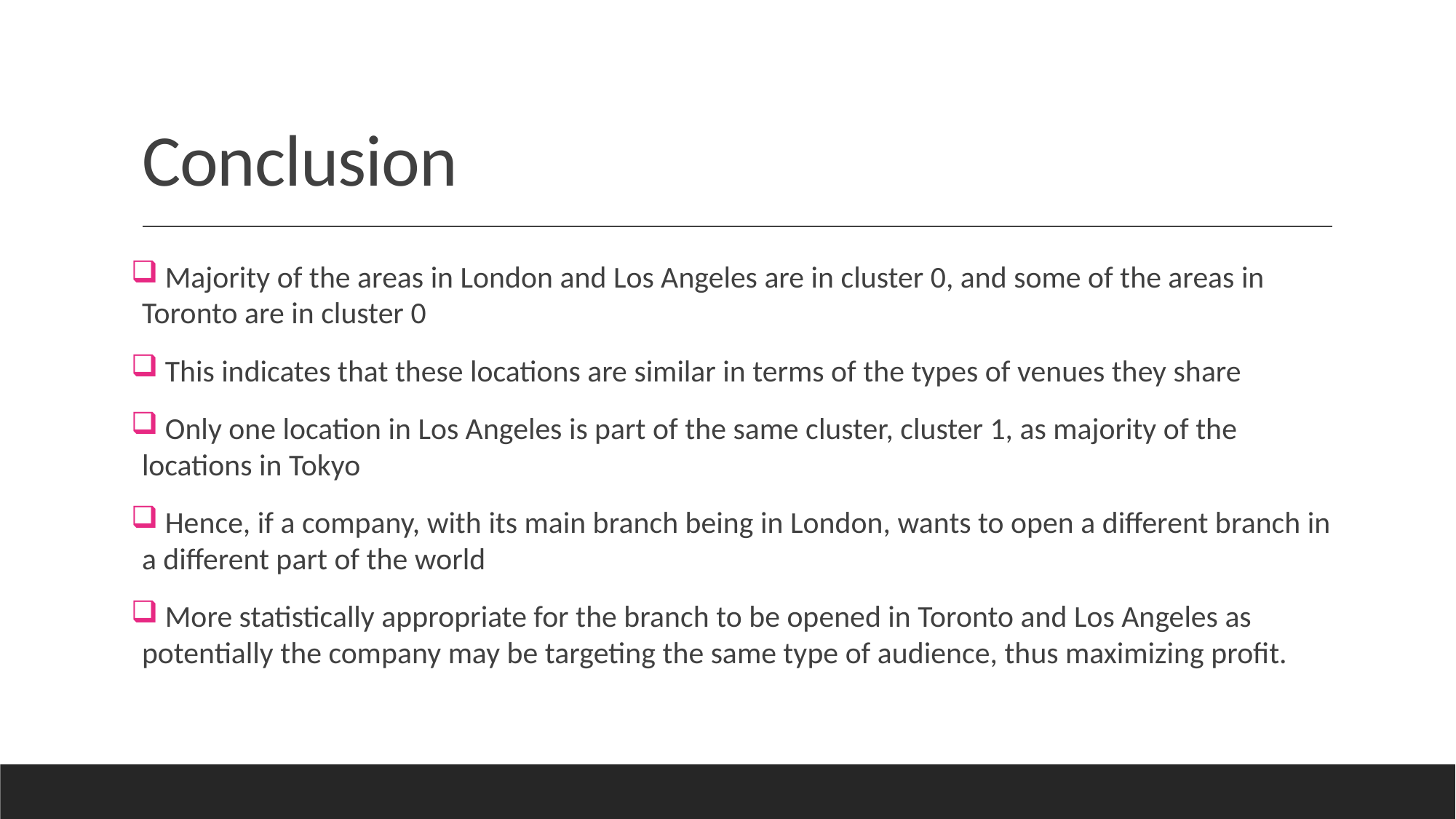

# Conclusion
 Majority of the areas in London and Los Angeles are in cluster 0, and some of the areas in Toronto are in cluster 0
 This indicates that these locations are similar in terms of the types of venues they share
 Only one location in Los Angeles is part of the same cluster, cluster 1, as majority of the locations in Tokyo
 Hence, if a company, with its main branch being in London, wants to open a different branch in a different part of the world
 More statistically appropriate for the branch to be opened in Toronto and Los Angeles as potentially the company may be targeting the same type of audience, thus maximizing profit.